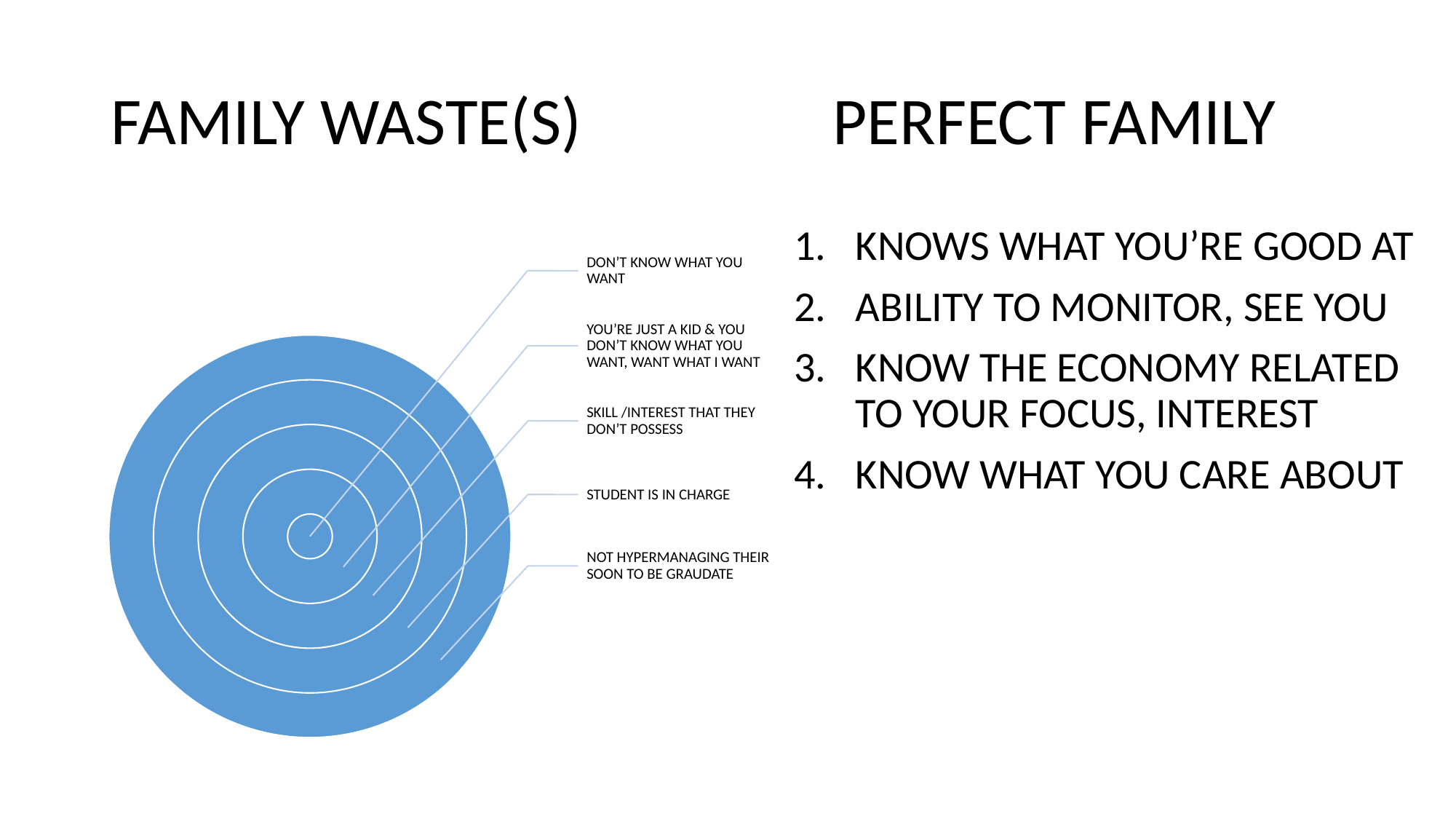

FAMILY WASTE(S)
# PERFECT FAMILY
DON’T KNOW WHAT YOU WANT
YOU’RE JUST A KID & YOU DON’T KNOW WHAT YOU WANT, WANT WHAT I WANT
SKILL /INTEREST THAT THEY DON’T POSSESS
STUDENT IS IN CHARGE
NOT HYPERMANAGING THEIR SOON TO BE GRAUDATE
KNOWS WHAT YOU’RE GOOD AT
ABILITY TO MONITOR, SEE YOU
KNOW THE ECONOMY RELATED TO YOUR FOCUS, INTEREST
KNOW WHAT YOU CARE ABOUT